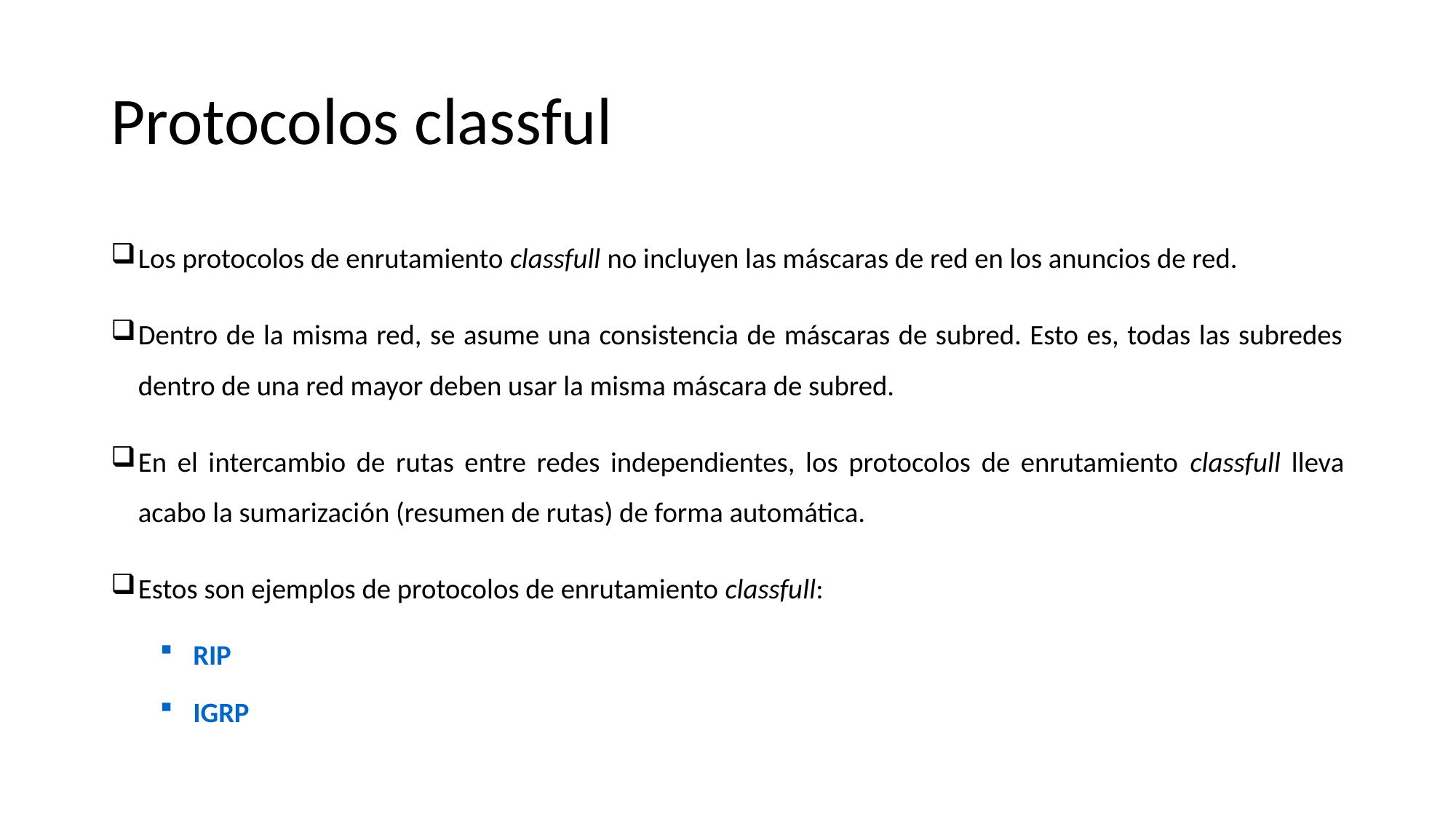

# Protocolos classful
Los protocolos de enrutamiento classfull no incluyen las máscaras de red en los anuncios de red.
Dentro de la misma red, se asume una consistencia de máscaras de subred. Esto es, todas las subredes dentro de una red mayor deben usar la misma máscara de subred.
En el intercambio de rutas entre redes independientes, los protocolos de enrutamiento classfull lleva acabo la sumarización (resumen de rutas) de forma automática.
Estos son ejemplos de protocolos de enrutamiento classfull:
RIP
IGRP
martes, 29 de septiembre de 2020